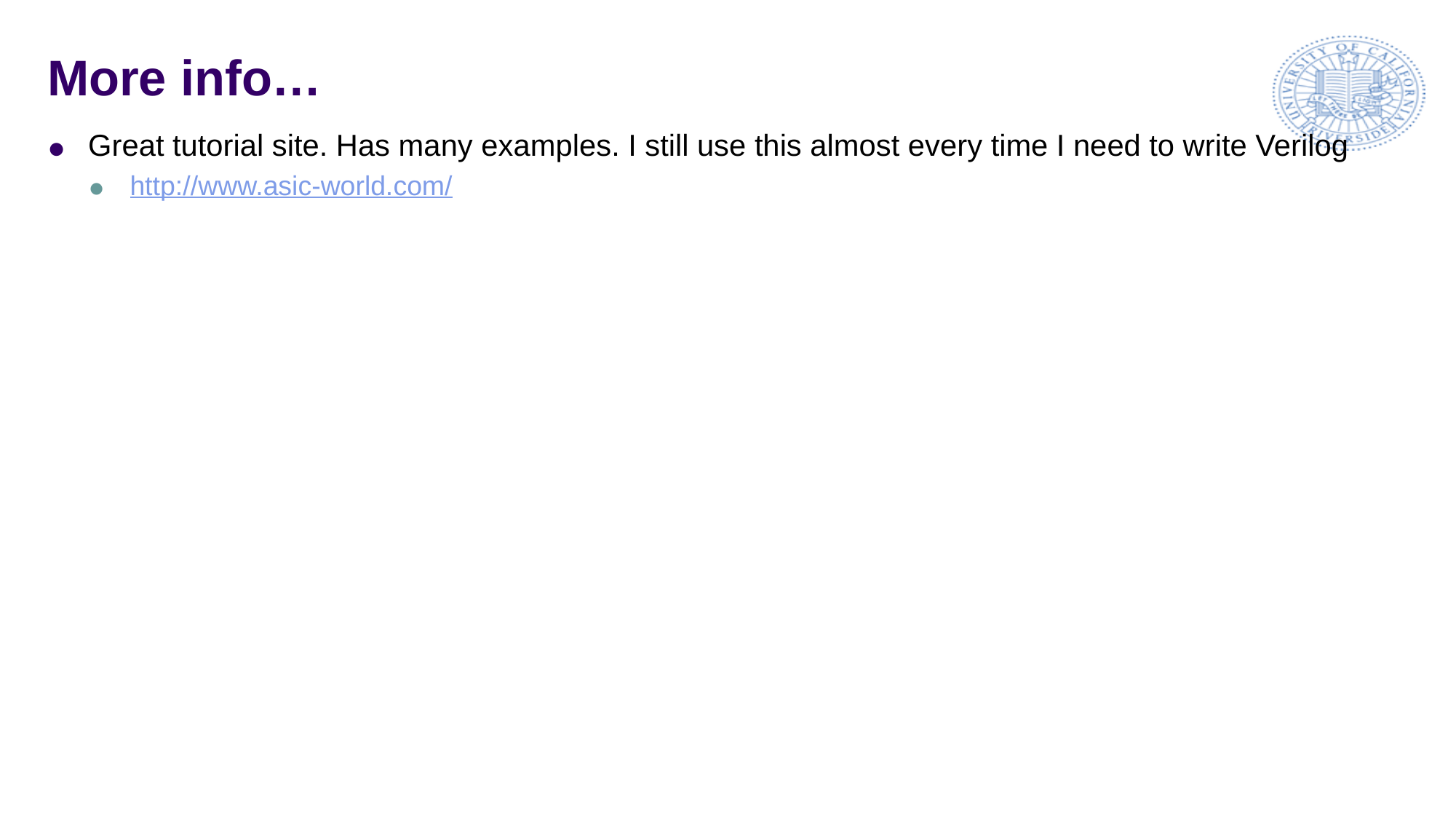

# More info…
Great tutorial site. Has many examples. I still use this almost every time I need to write Verilog
http://www.asic-world.com/